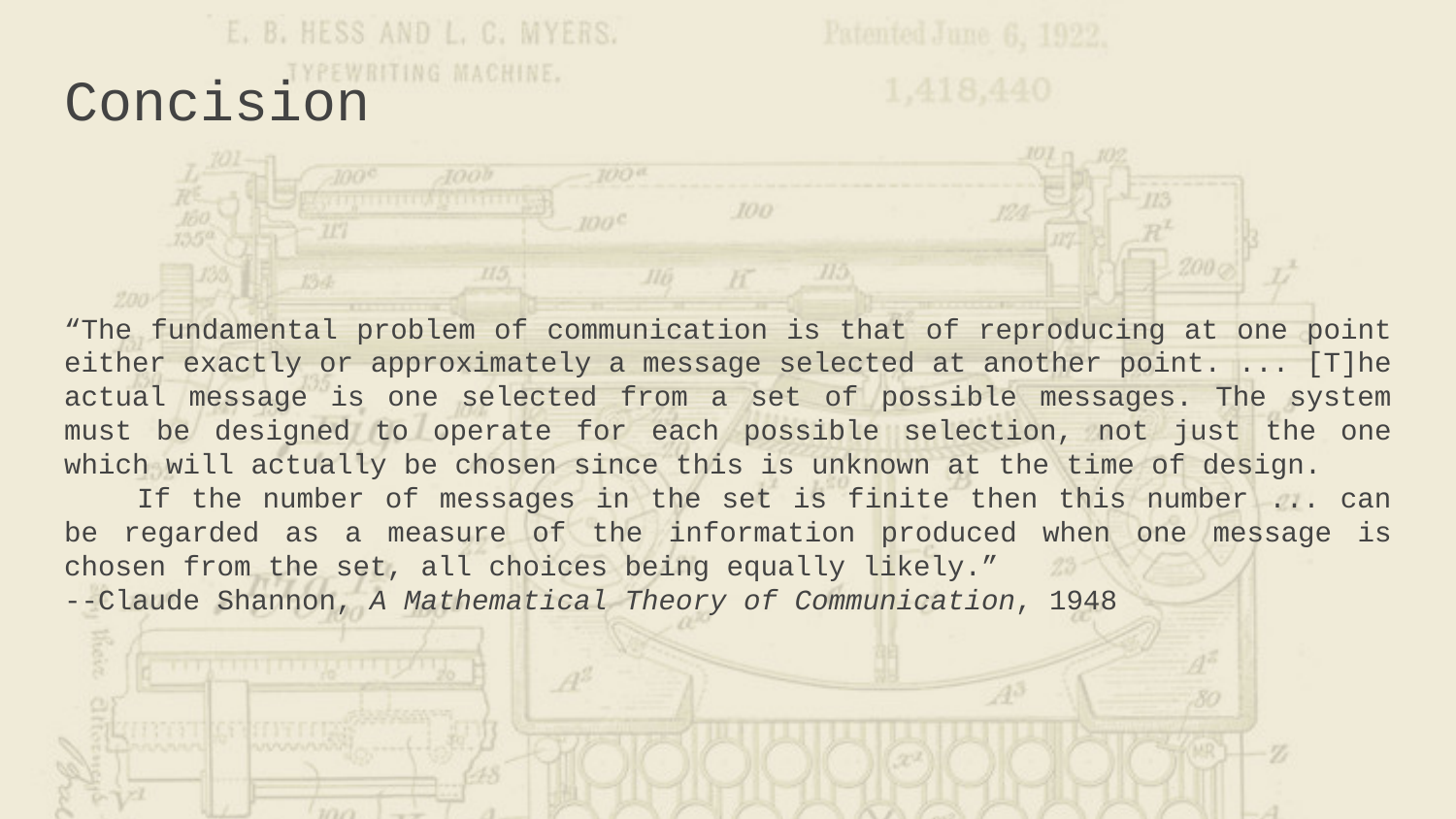

# Concision
“The fundamental problem of communication is that of reproducing at one point either exactly or approximately a message selected at another point. ... [T]he actual message is one selected from a set of possible messages. The system must be designed to operate for each possible selection, not just the one which will actually be chosen since this is unknown at the time of design.
If the number of messages in the set is finite then this number ... can be regarded as a measure of the information produced when one message is chosen from the set, all choices being equally likely.”
--Claude Shannon, A Mathematical Theory of Communication, 1948